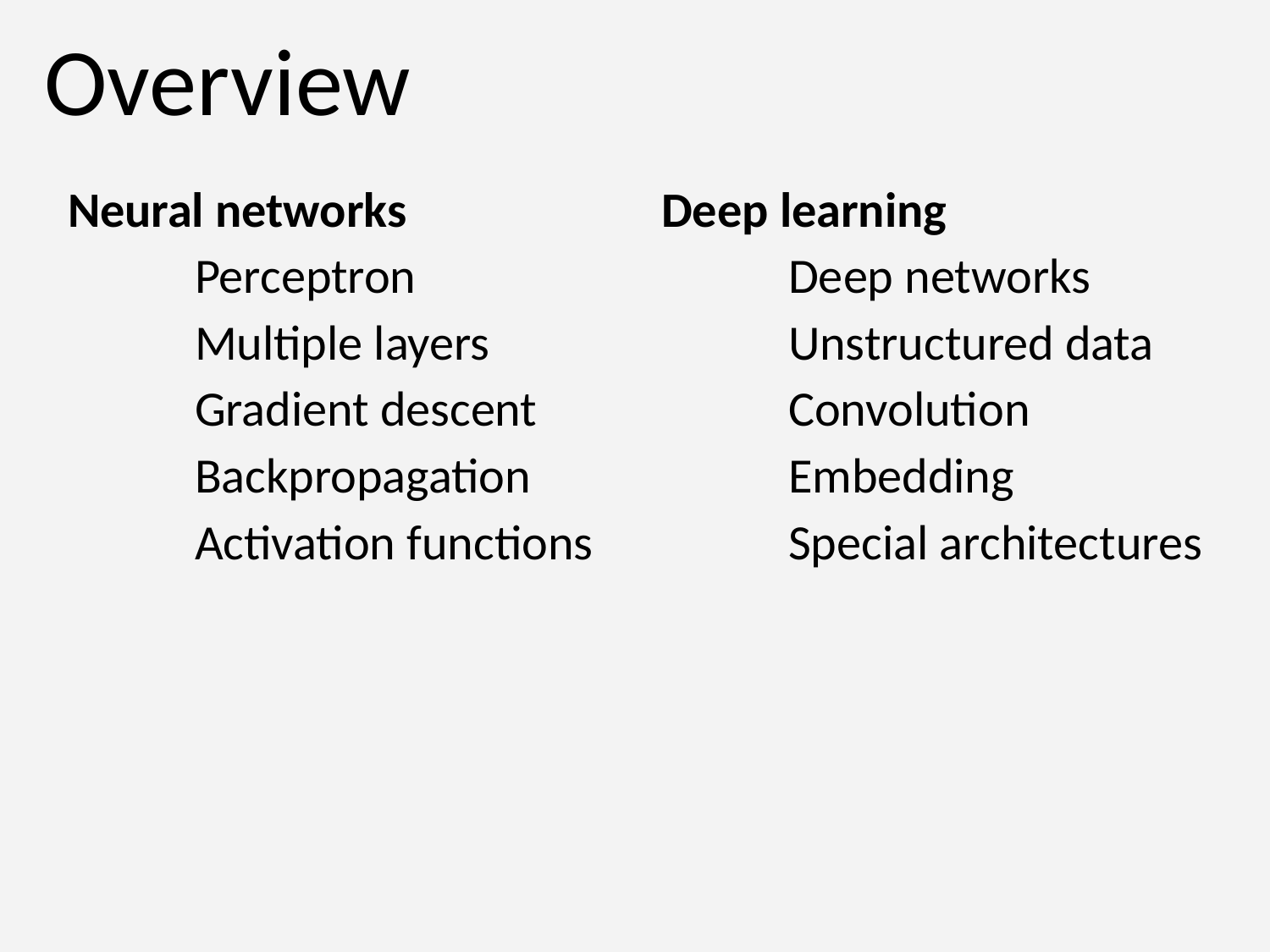

# Overview
Neural networks
	Perceptron
	Multiple layers
	Gradient descent
	Backpropagation
	Activation functions
Deep learning
	Deep networks
	Unstructured data
	Convolution
	Embedding
	Special architectures